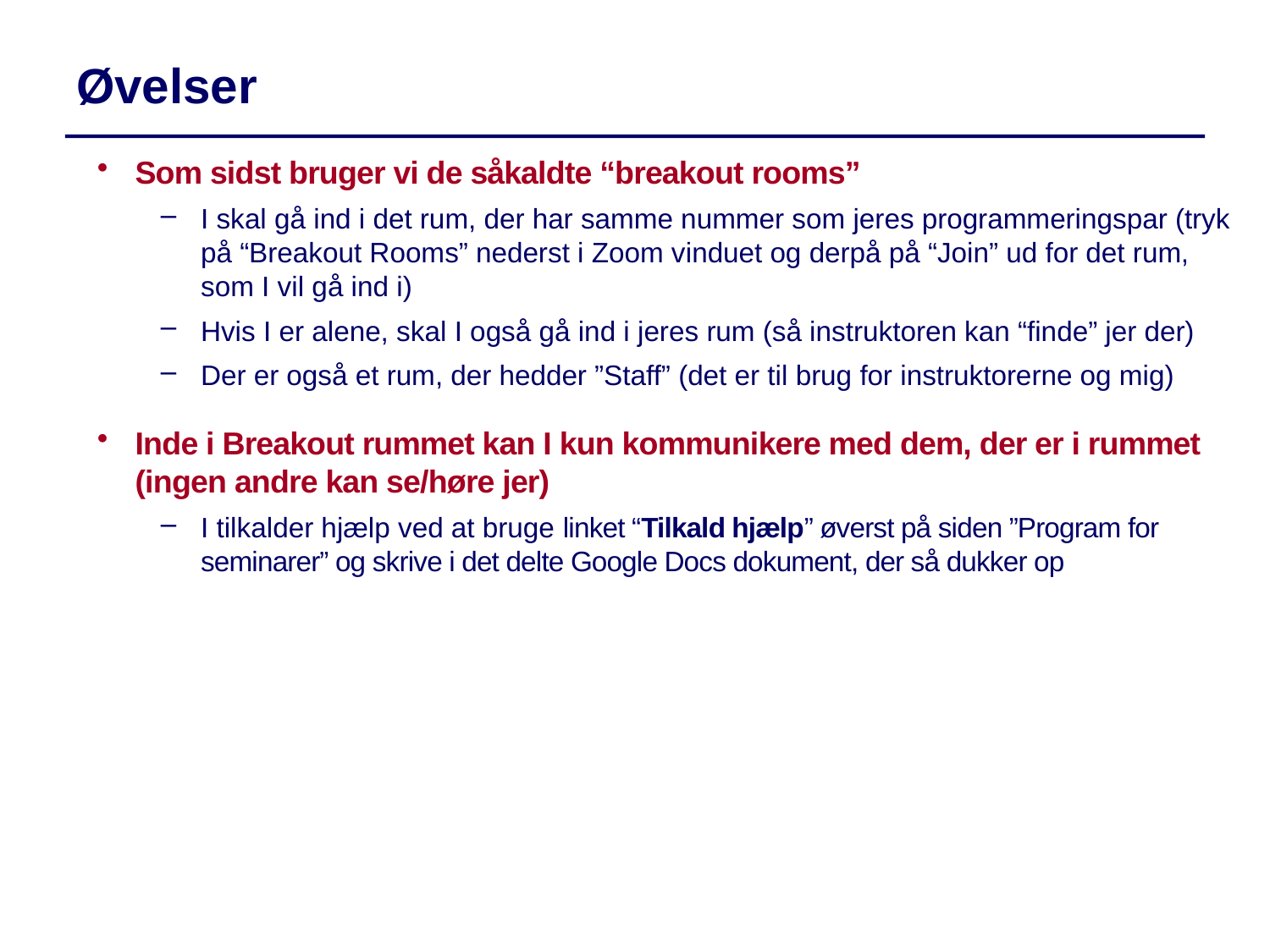

Øvelser
Som sidst bruger vi de såkaldte “breakout rooms”
I skal gå ind i det rum, der har samme nummer som jeres programmeringspar (tryk på “Breakout Rooms” nederst i Zoom vinduet og derpå på “Join” ud for det rum, som I vil gå ind i)
Hvis I er alene, skal I også gå ind i jeres rum (så instruktoren kan “finde” jer der)
Der er også et rum, der hedder ”Staff” (det er til brug for instruktorerne og mig)
Inde i Breakout rummet kan I kun kommunikere med dem, der er i rummet (ingen andre kan se/høre jer)
I tilkalder hjælp ved at bruge linket “Tilkald hjælp” øverst på siden ”Program for seminarer” og skrive i det delte Google Docs dokument, der så dukker op